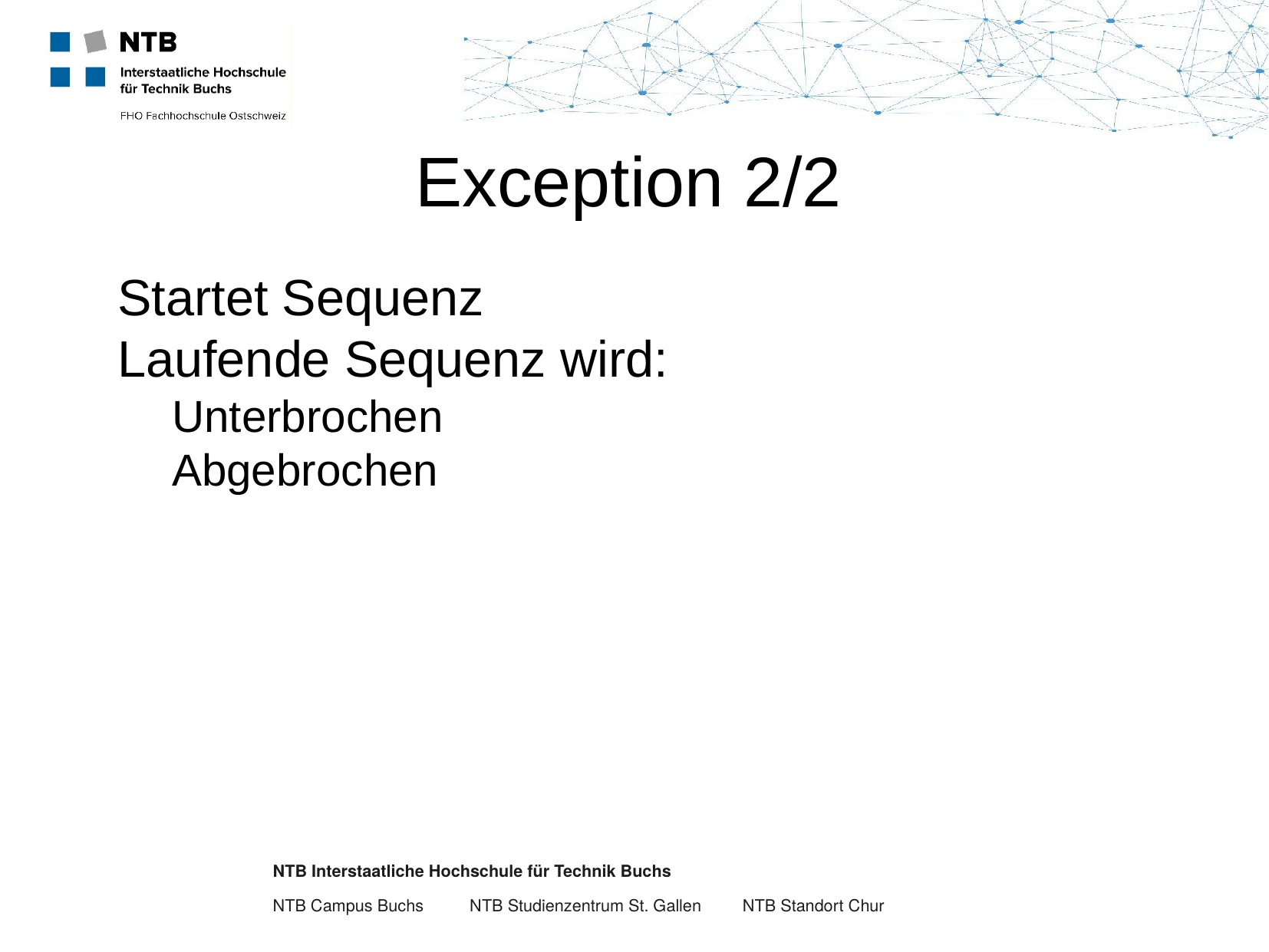

Exception 2/2
Startet Sequenz
Laufende Sequenz wird:
Unterbrochen
Abgebrochen